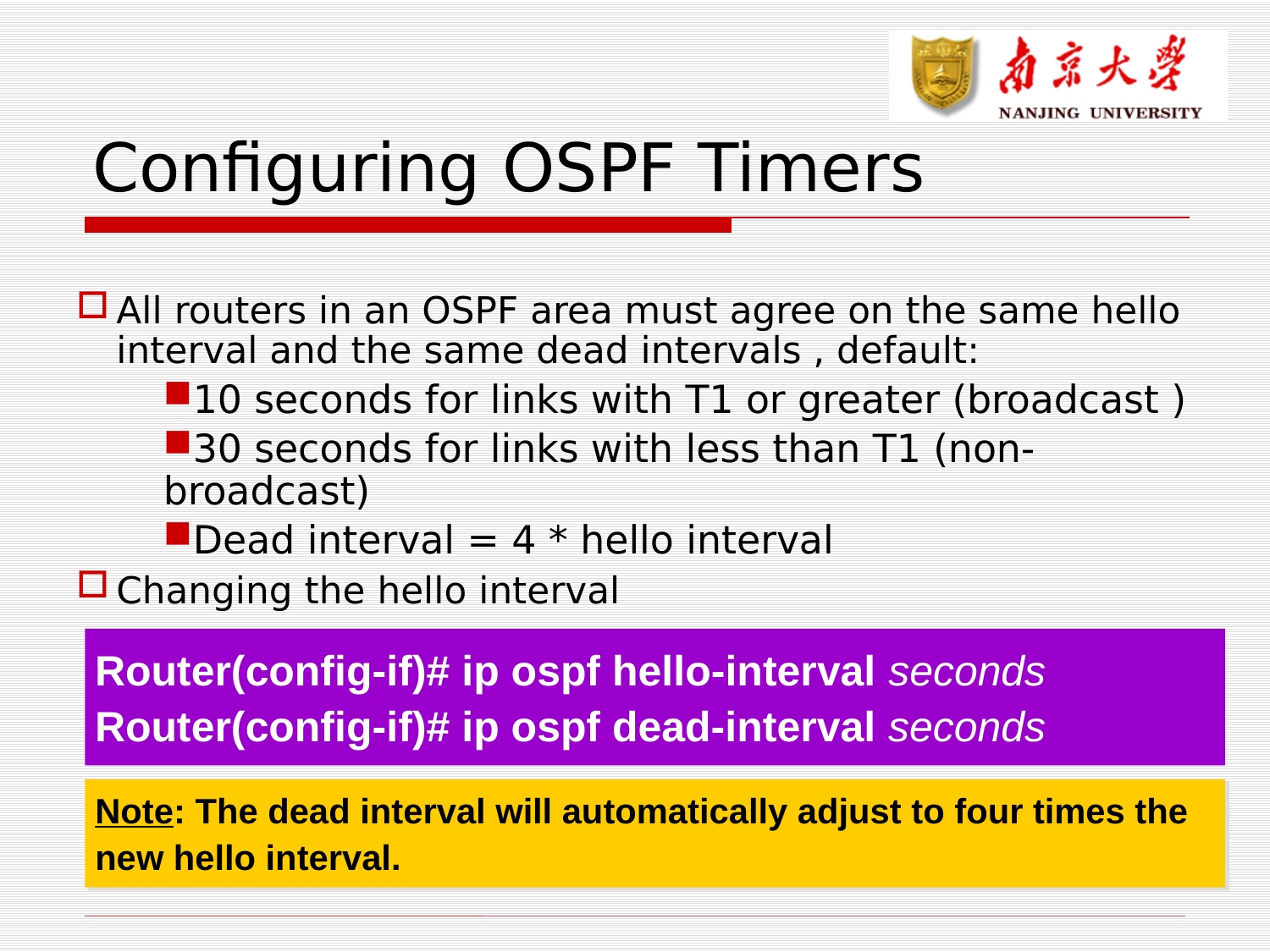

# Configuring OSPF Timers
All routers in an OSPF area must agree on the same hello interval and the same dead intervals , default:
10 seconds for links with T1 or greater (broadcast )
30 seconds for links with less than T1 (non-broadcast)
Dead interval = 4 * hello interval
Changing the hello interval
Router(config-if)# ip ospf hello-interval seconds
Router(config-if)# ip ospf dead-interval seconds
Note: The dead interval will automatically adjust to four times the new hello interval.